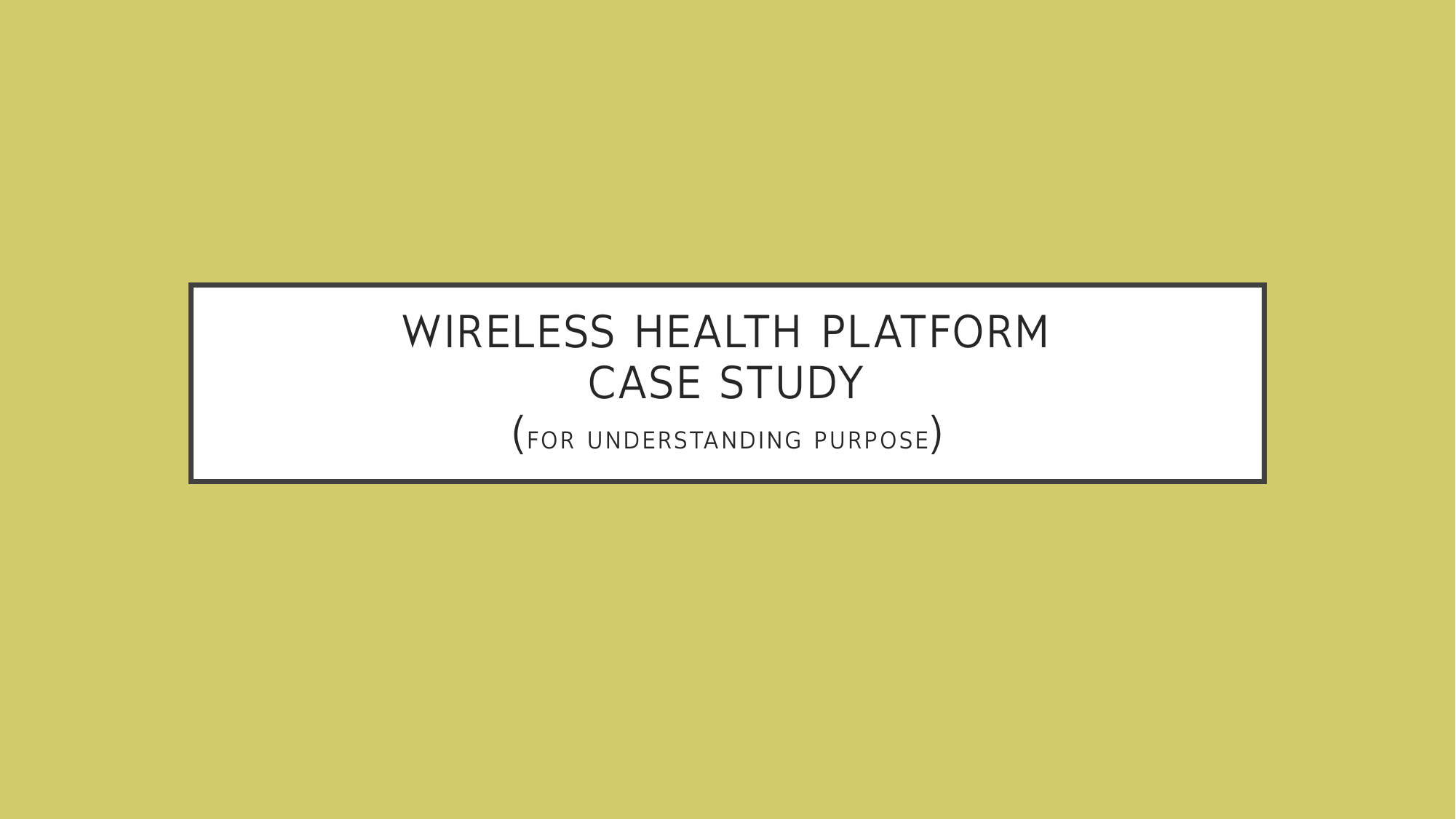

# Wireless Health Platform CASE STUDY (For Understanding PURPOSE)